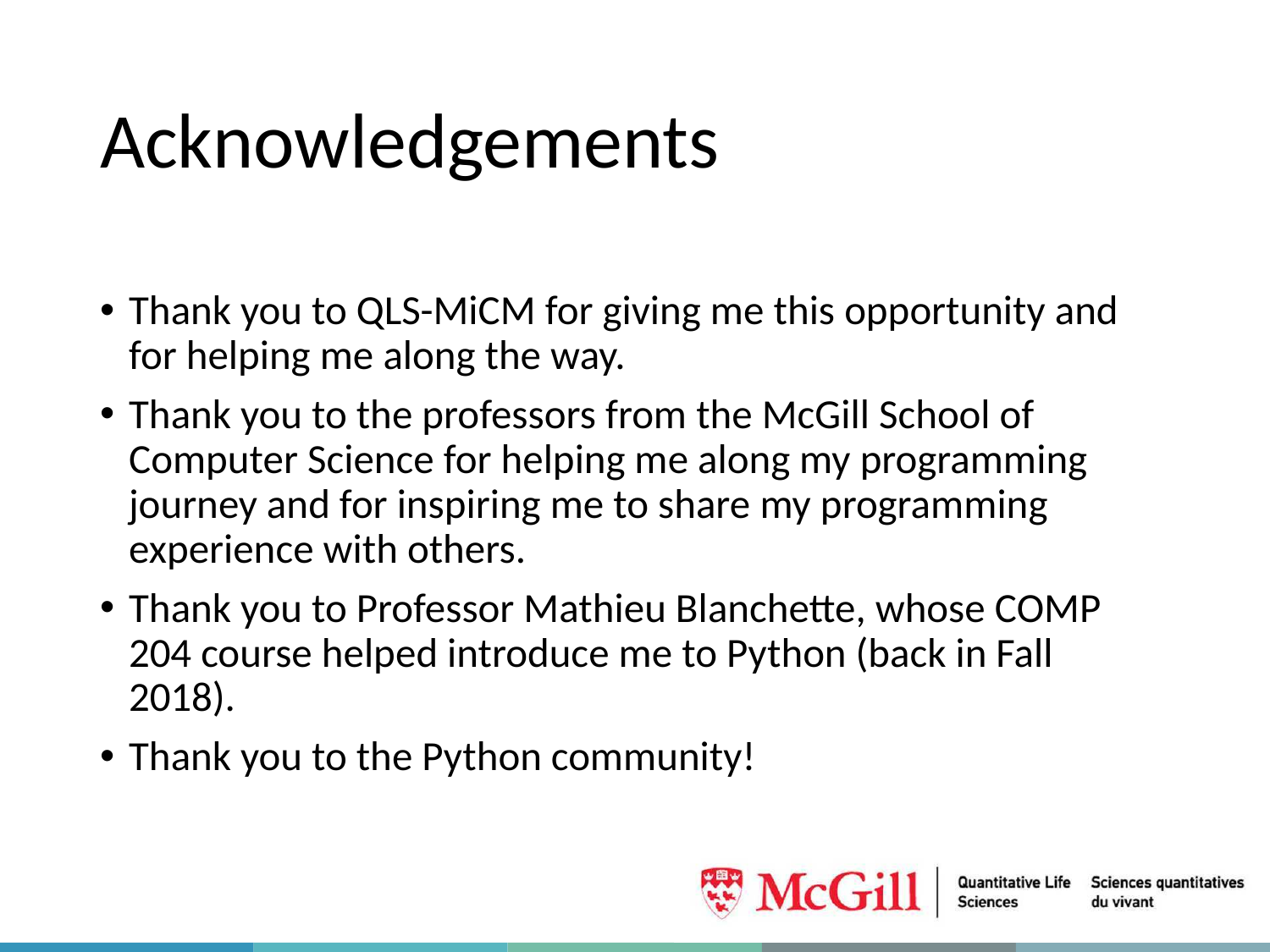

# Acknowledgements
Thank you to QLS-MiCM for giving me this opportunity and for helping me along the way.
Thank you to the professors from the McGill School of Computer Science for helping me along my programming journey and for inspiring me to share my programming experience with others.
Thank you to Professor Mathieu Blanchette, whose COMP 204 course helped introduce me to Python (back in Fall 2018).
Thank you to the Python community!